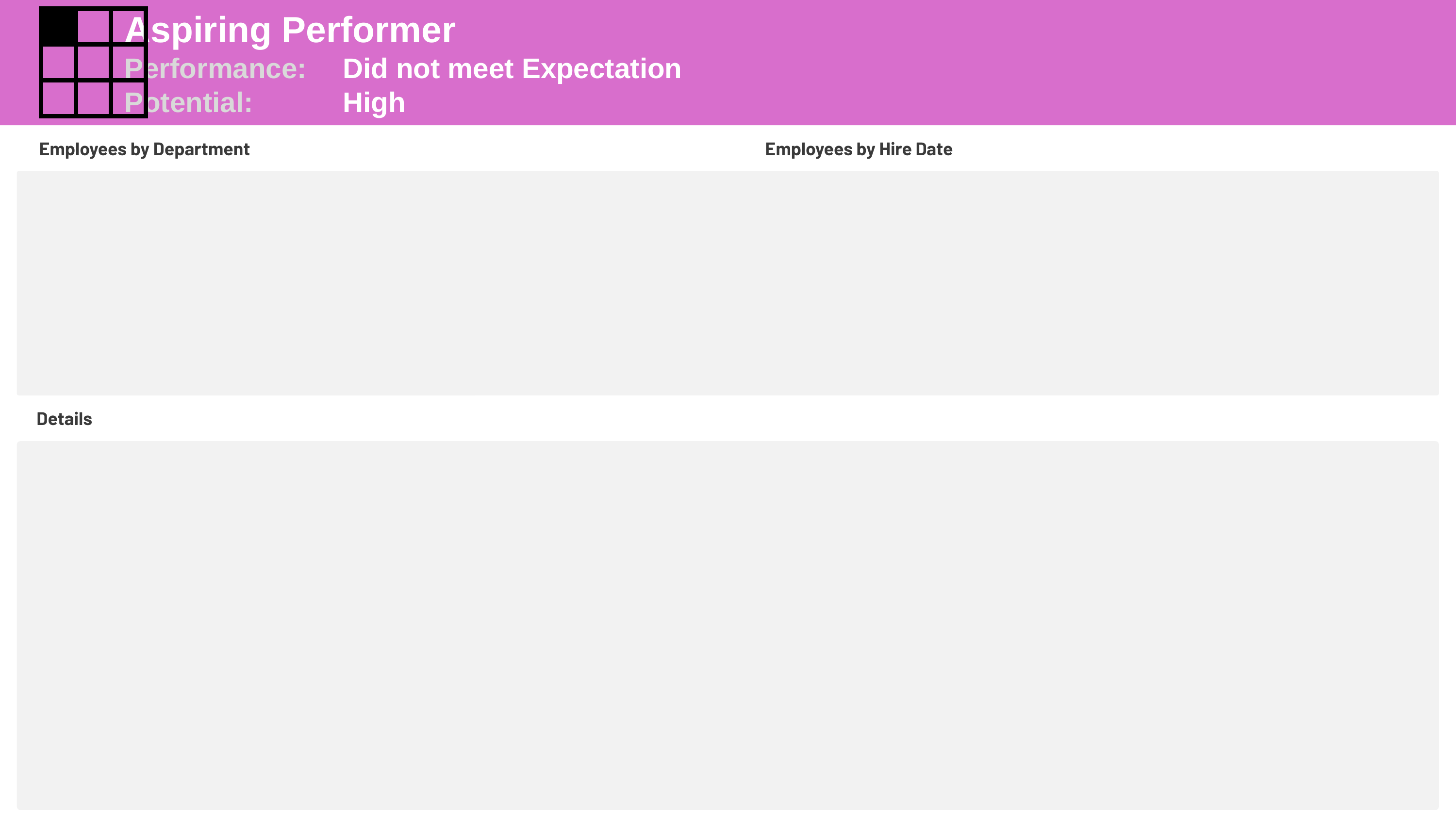

Aspiring Performer
Performance: 	Did not meet Expectation
Potential: 		High

Employees by Department
Employees by Hire Date

Details